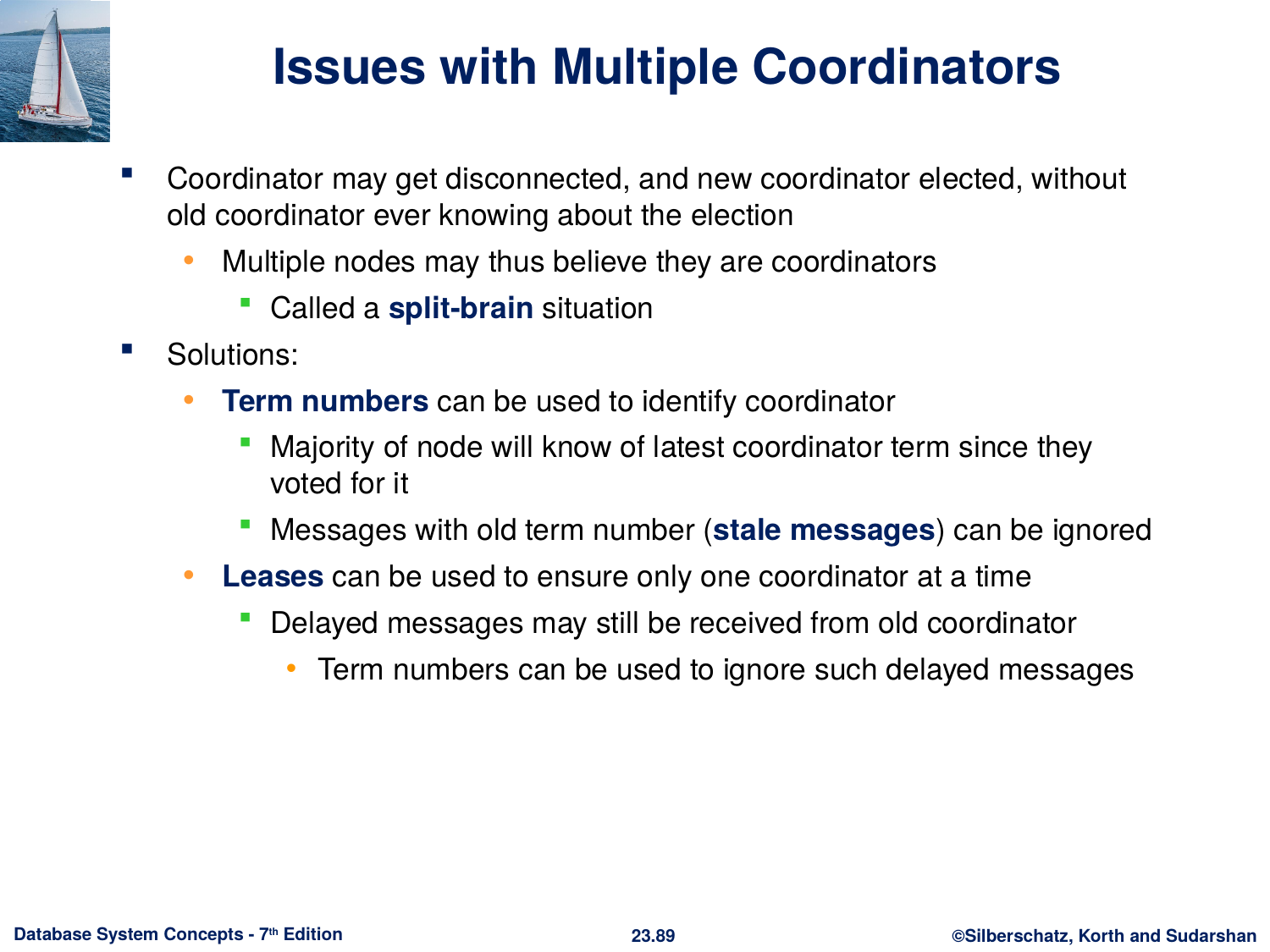

# Issues with Multiple Coordinators
Coordinator may get disconnected, and new coordinator elected, without old coordinator ever knowing about the election
Multiple nodes may thus believe they are coordinators
Called a split-brain situation
Solutions:
Term numbers can be used to identify coordinator
Majority of node will know of latest coordinator term since they voted for it
Messages with old term number (stale messages) can be ignored
Leases can be used to ensure only one coordinator at a time
Delayed messages may still be received from old coordinator
Term numbers can be used to ignore such delayed messages